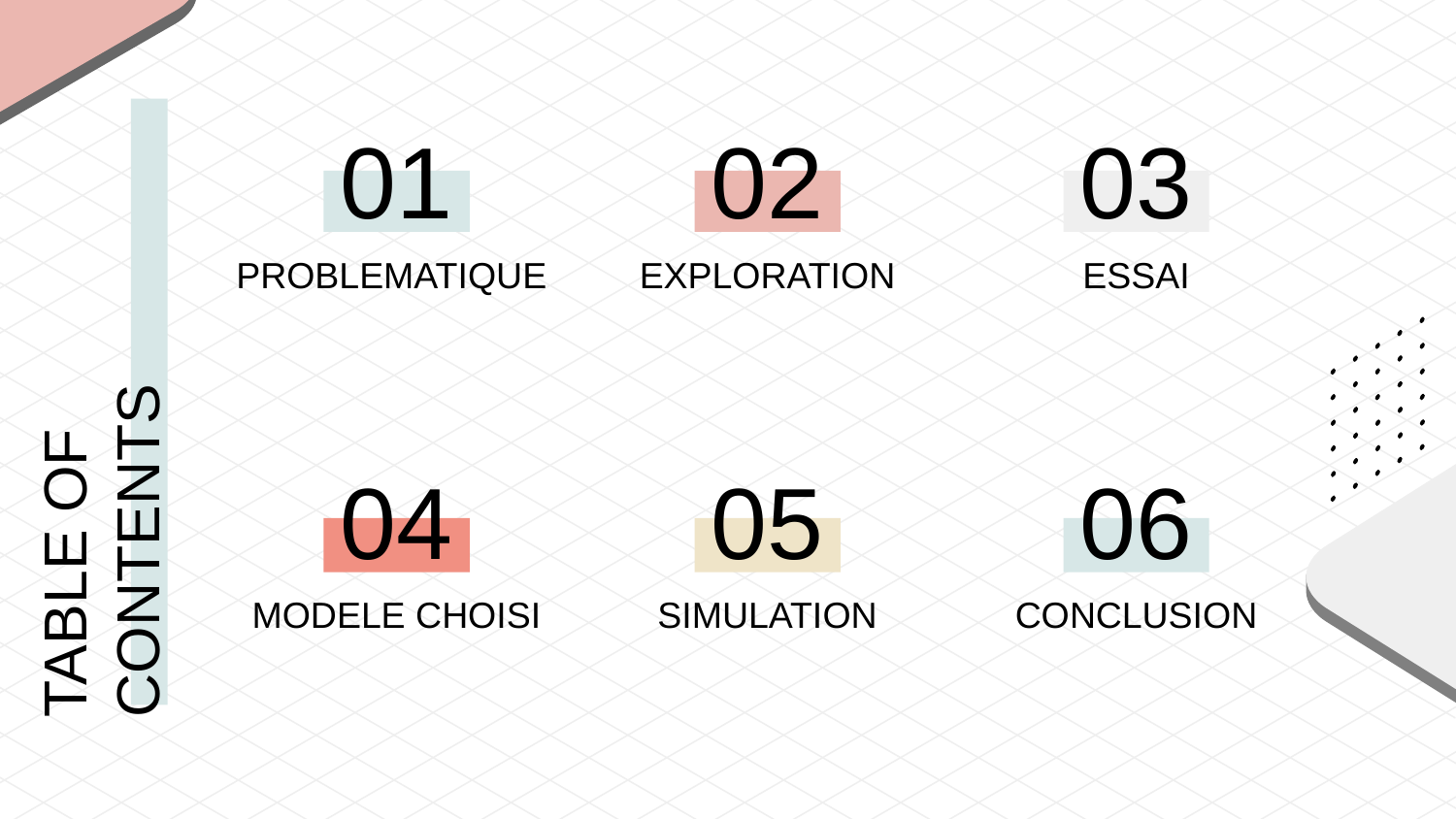

01
02
03

# EXPLORATION
ESSAI
PROBLEMATIQUE
TABLE OF CONTENTS

04
05
06

MODELE CHOISI
SIMULATION
CONCLUSION